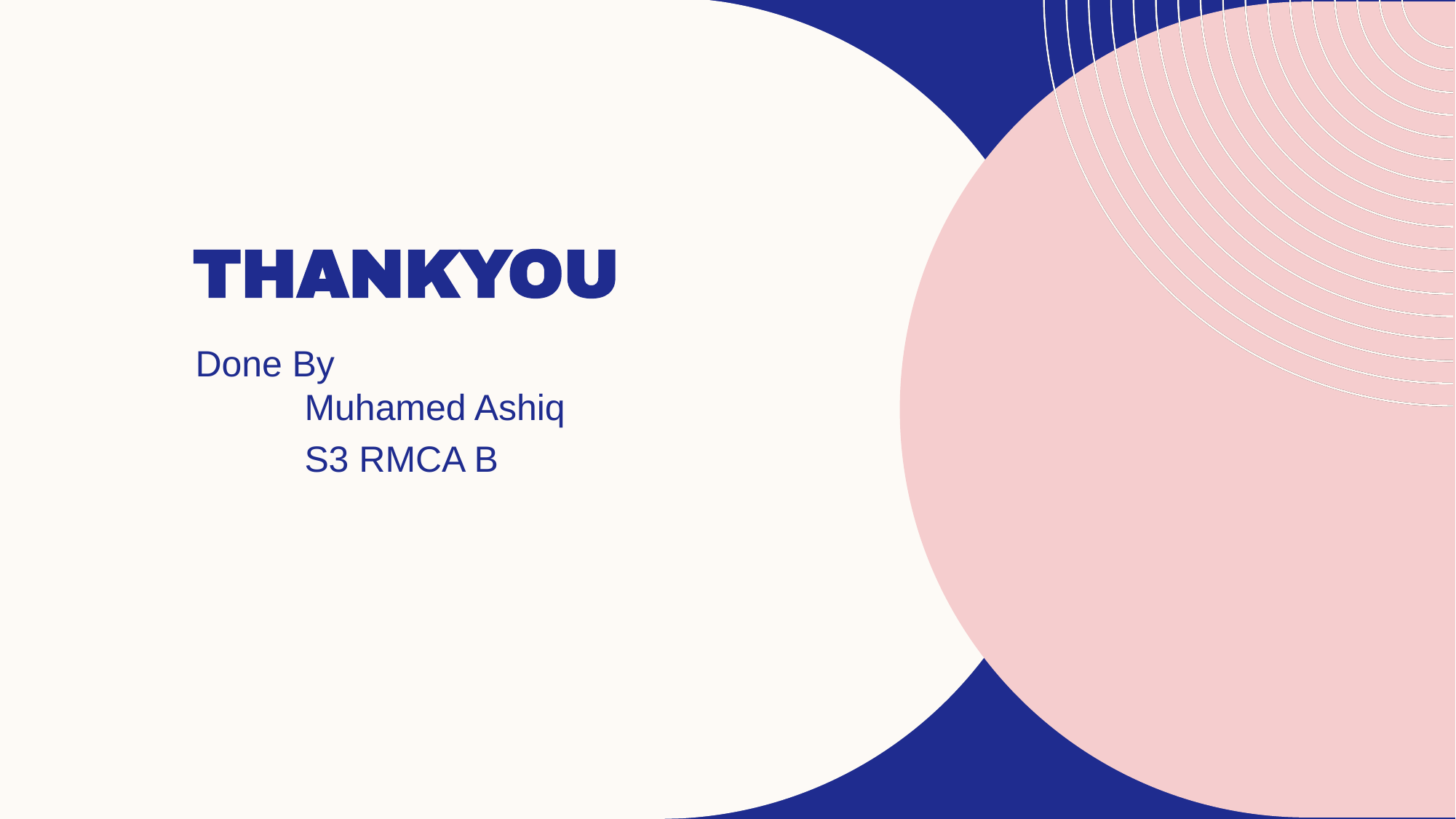

# Thankyou
Done By
	Muhamed Ashiq
	S3 RMCA B